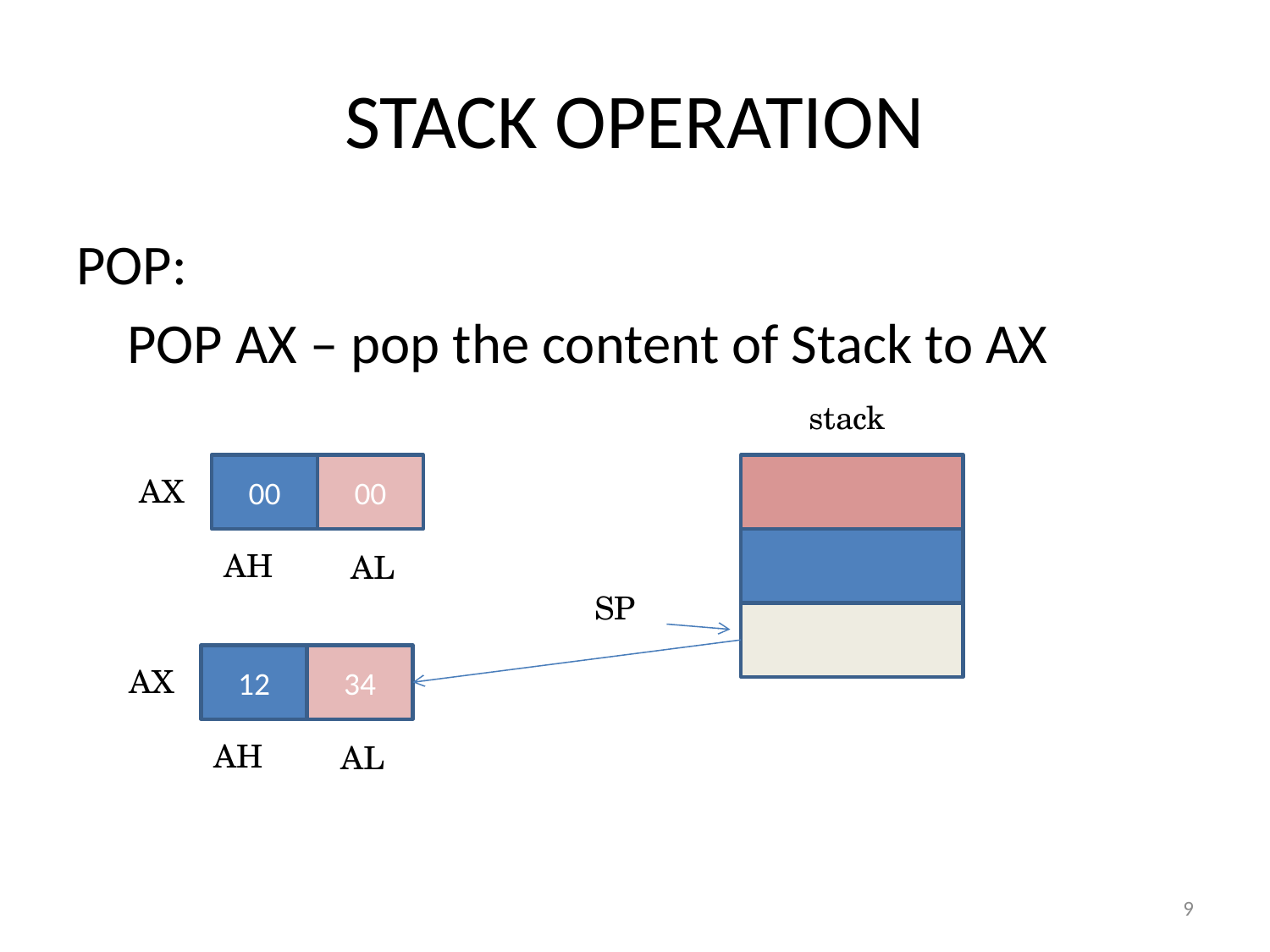

# STACK OPERATION
POP:
    POP AX – pop the content of Stack to AX
stack
00
00

AX

AH
AL
SP

12
34
AX
AH
AL
9